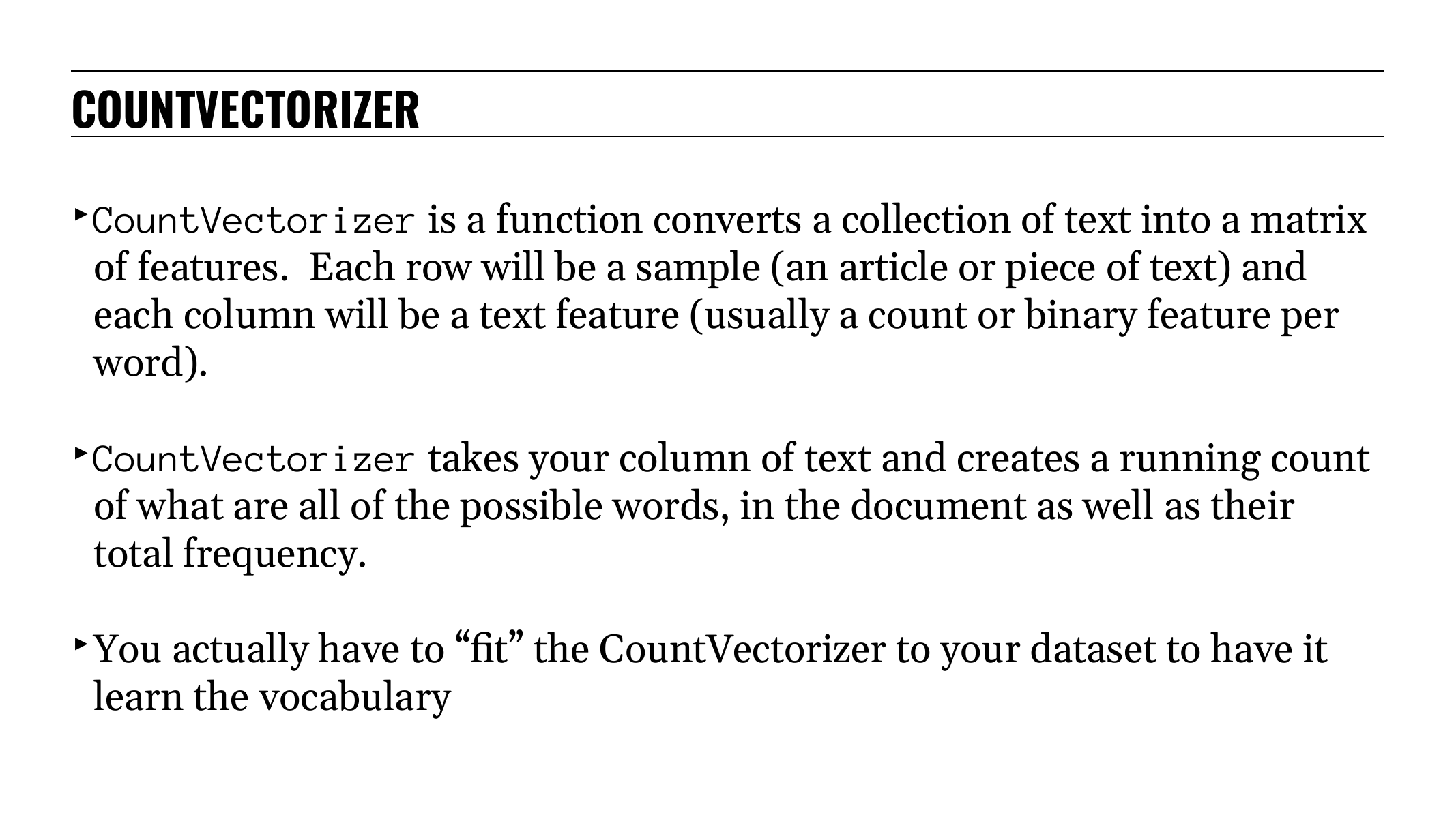

COUNTVECTORIZER

CountVectorizer is a function converts a collection of text into a matrix of features.  Each row will be a sample (an article or piece of text) and each column will be a text feature (usually a count or binary feature per word).

CountVectorizer takes your column of text and creates a running count of what are all of the possible words, in the document as well as their total frequency.

You actually have to “fit” the CountVectorizer to your dataset to have it learn the vocabulary